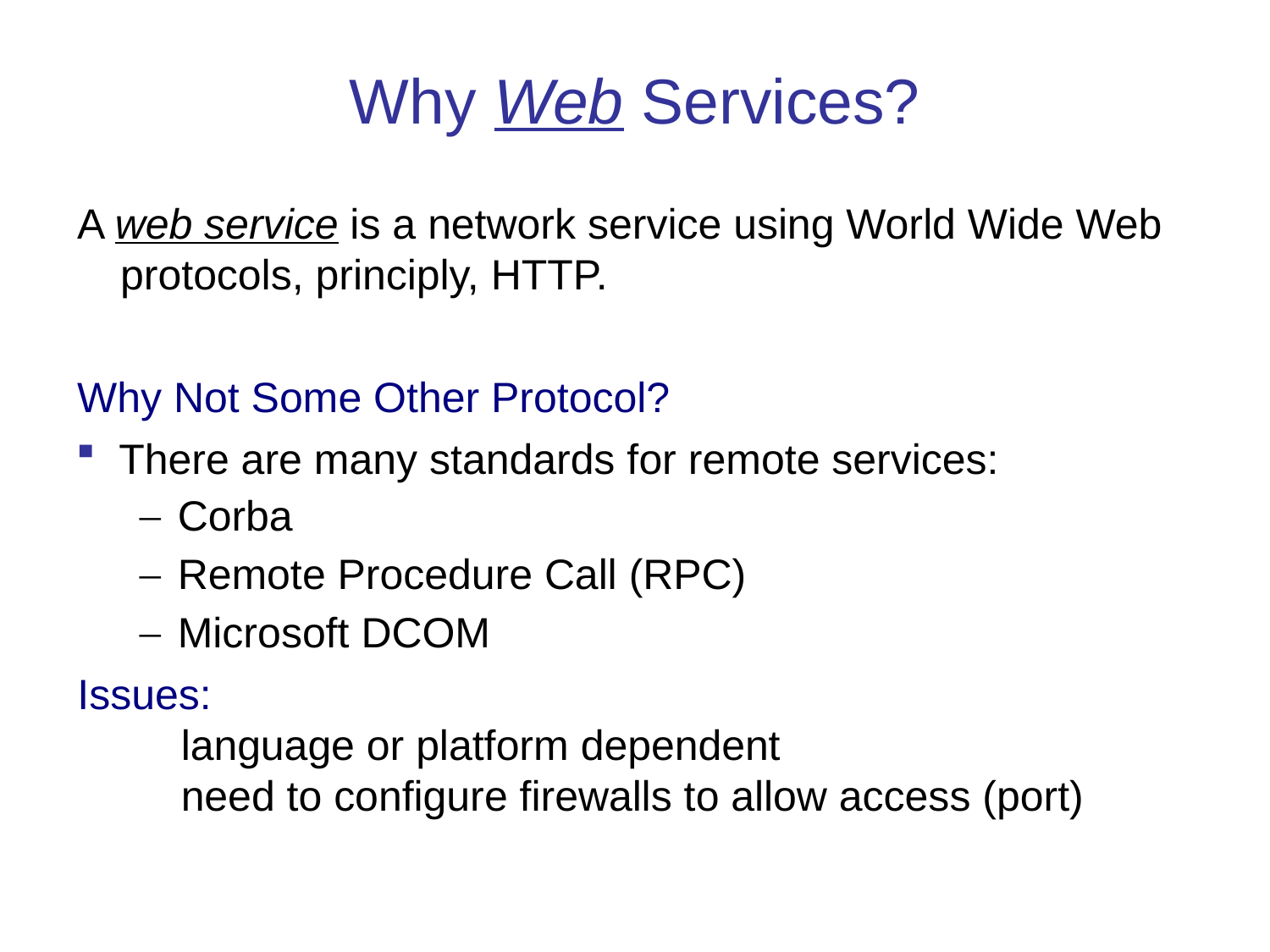

Why Web Services?
A web service is a network service using World Wide Web protocols, principly, HTTP.

Why Not Some Other Protocol?
There are many standards for remote services:
Corba
Remote Procedure Call (RPC)
Microsoft DCOM
Issues:
language or platform dependent
need to configure firewalls to allow access (port)